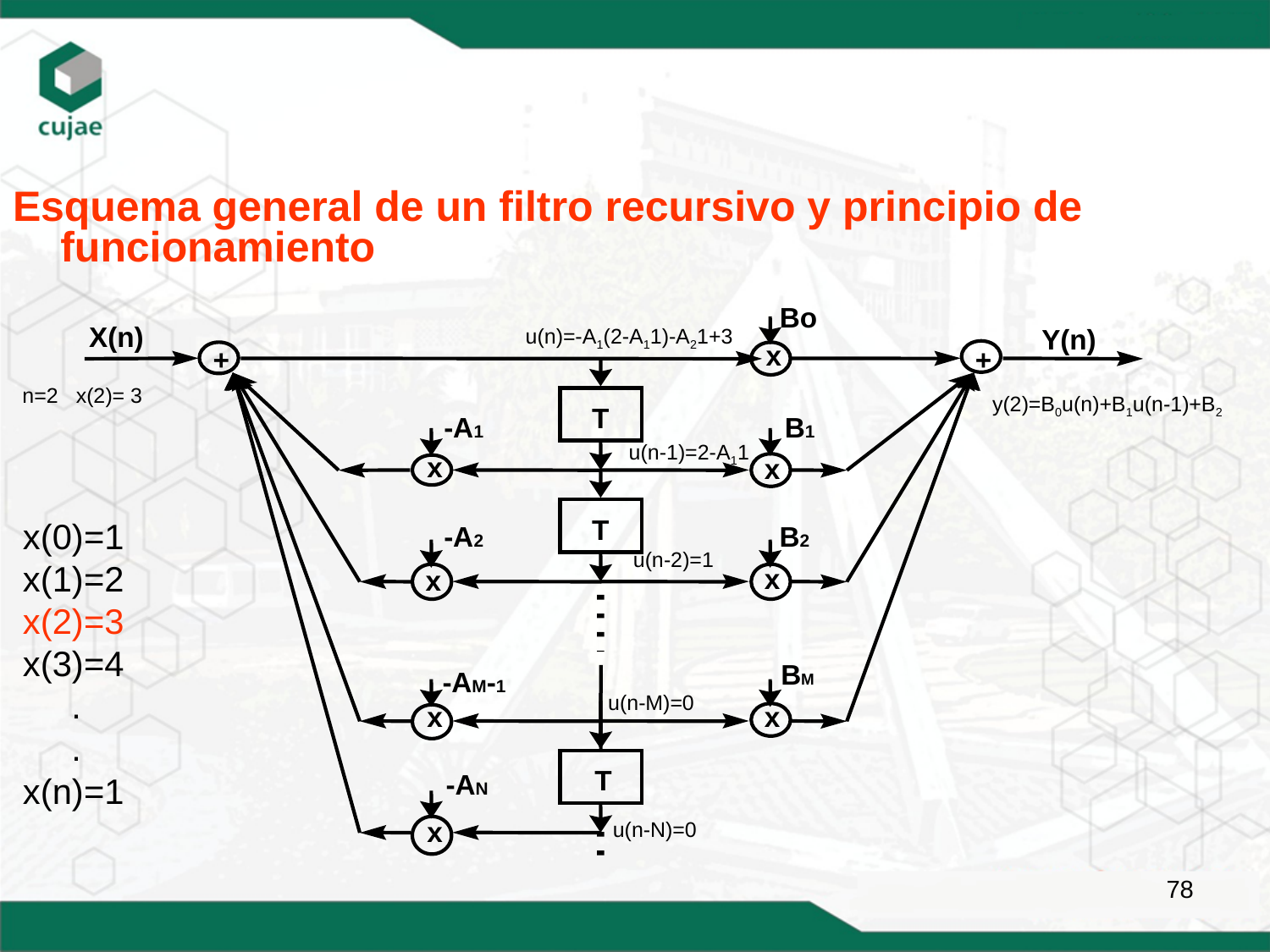

Esquema general de un filtro recursivo y principio de funcionamiento
 Bo

X(n)
Y(n)

x

+

+

 T
 -A1
 B1

x
x

 T
 -A2
 B2

x
x

 BM
 -AM-1

x
x

 T
 -AN

x

u(n)=-A1(2-A11)-A21+3
n=2   x(2)= 3
u(n-1)=2-A11
u(n-2)=1
u(n-M)=0
u(n-N)=0
 y(2)=B0u(n)+B1u(n-1)+B2
x(0)=1
x(1)=2
x(2)=3
x(3)=4
     .
     .
x(n)=1
78